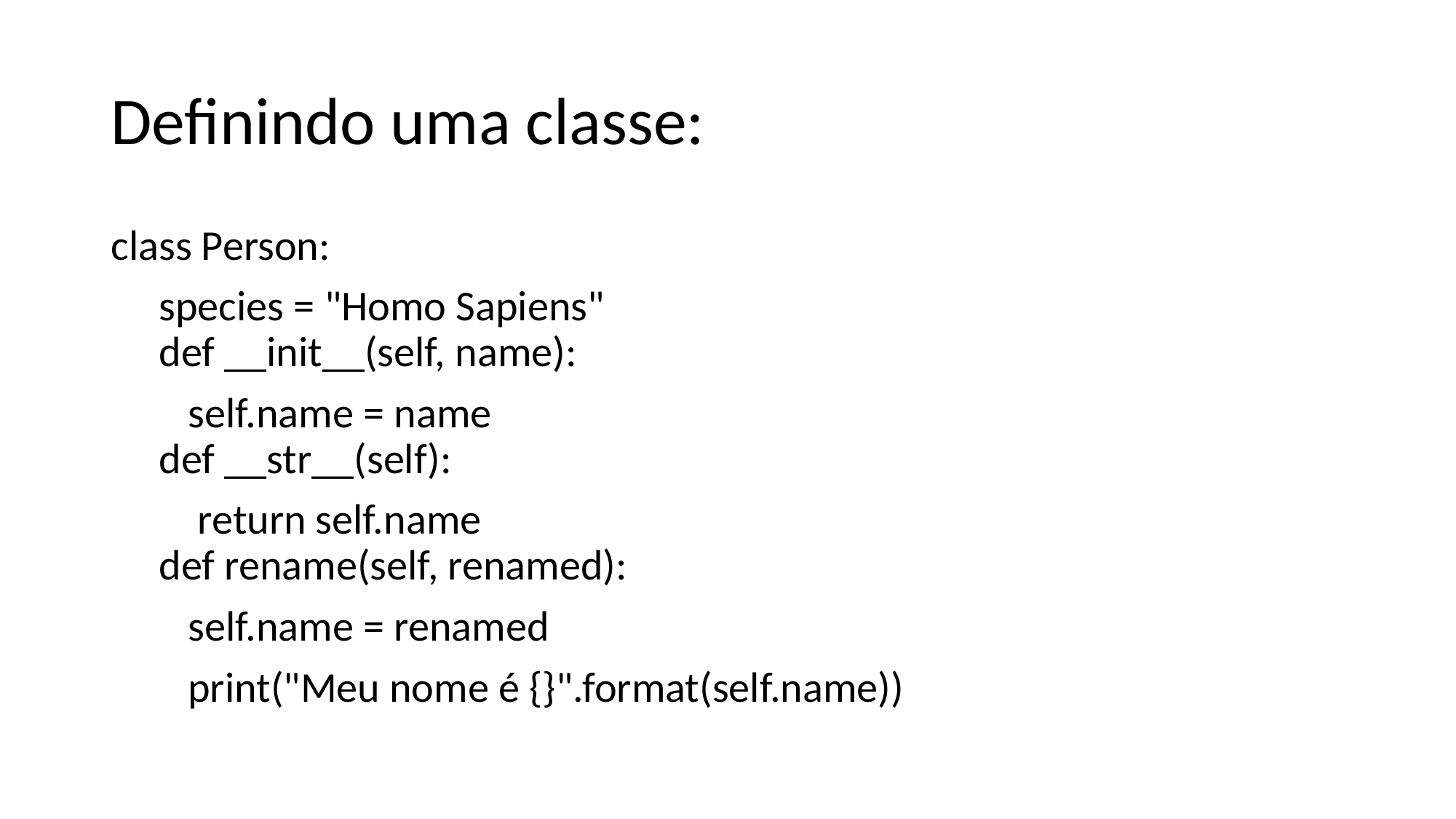

# Definindo uma classe:
class Person:
     species = "Homo Sapiens"                        
     def __init__(self, name):
        self.name = name                            
     def __str__(self):
         return self.name
     def rename(self, renamed):
        self.name = renamed
        print("Meu nome é {}".format(self.name))